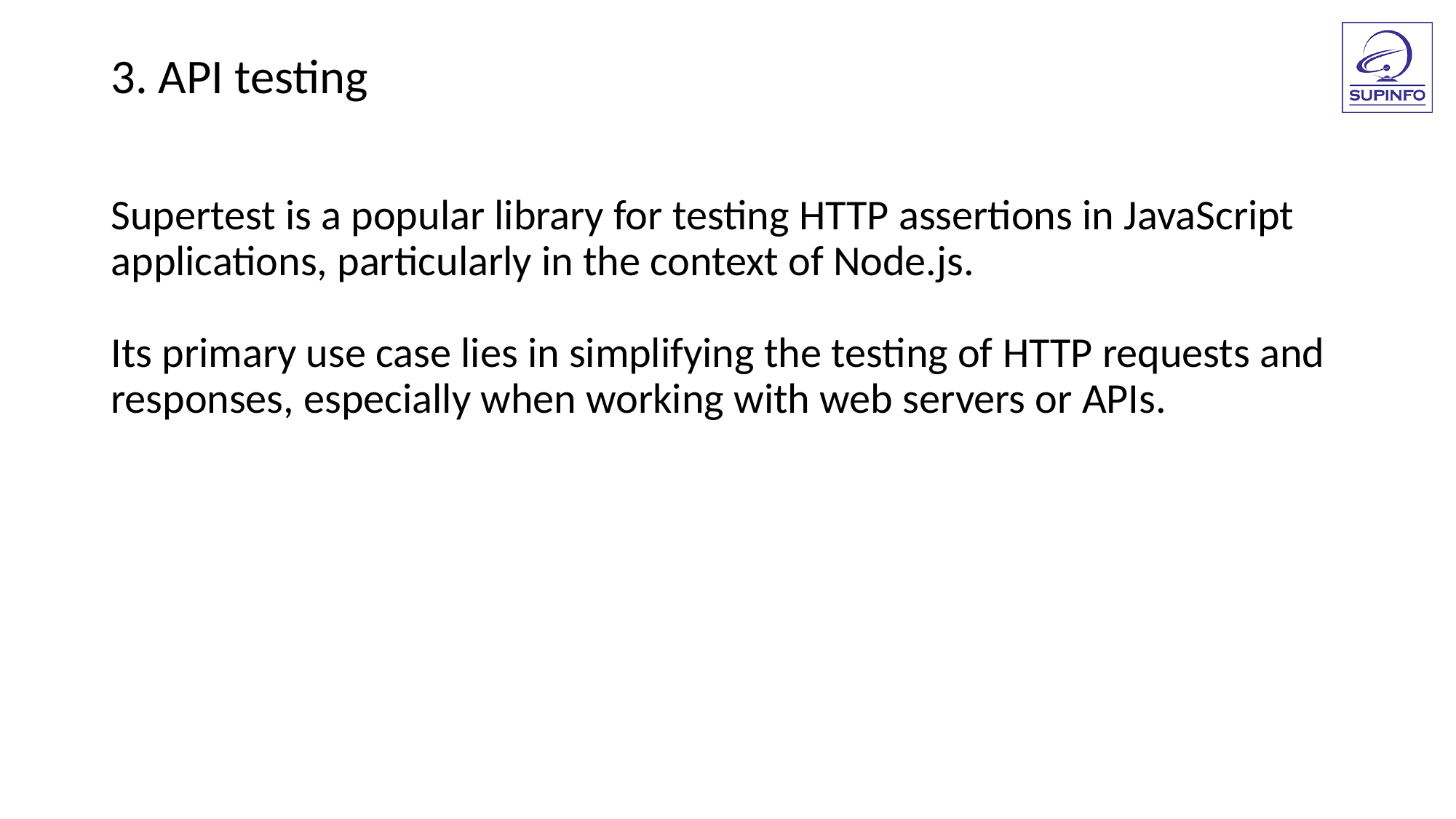

3. API testing
Supertest is a popular library for testing HTTP assertions in JavaScript applications, particularly in the context of Node.js.

Its primary use case lies in simplifying the testing of HTTP requests and responses, especially when working with web servers or APIs.